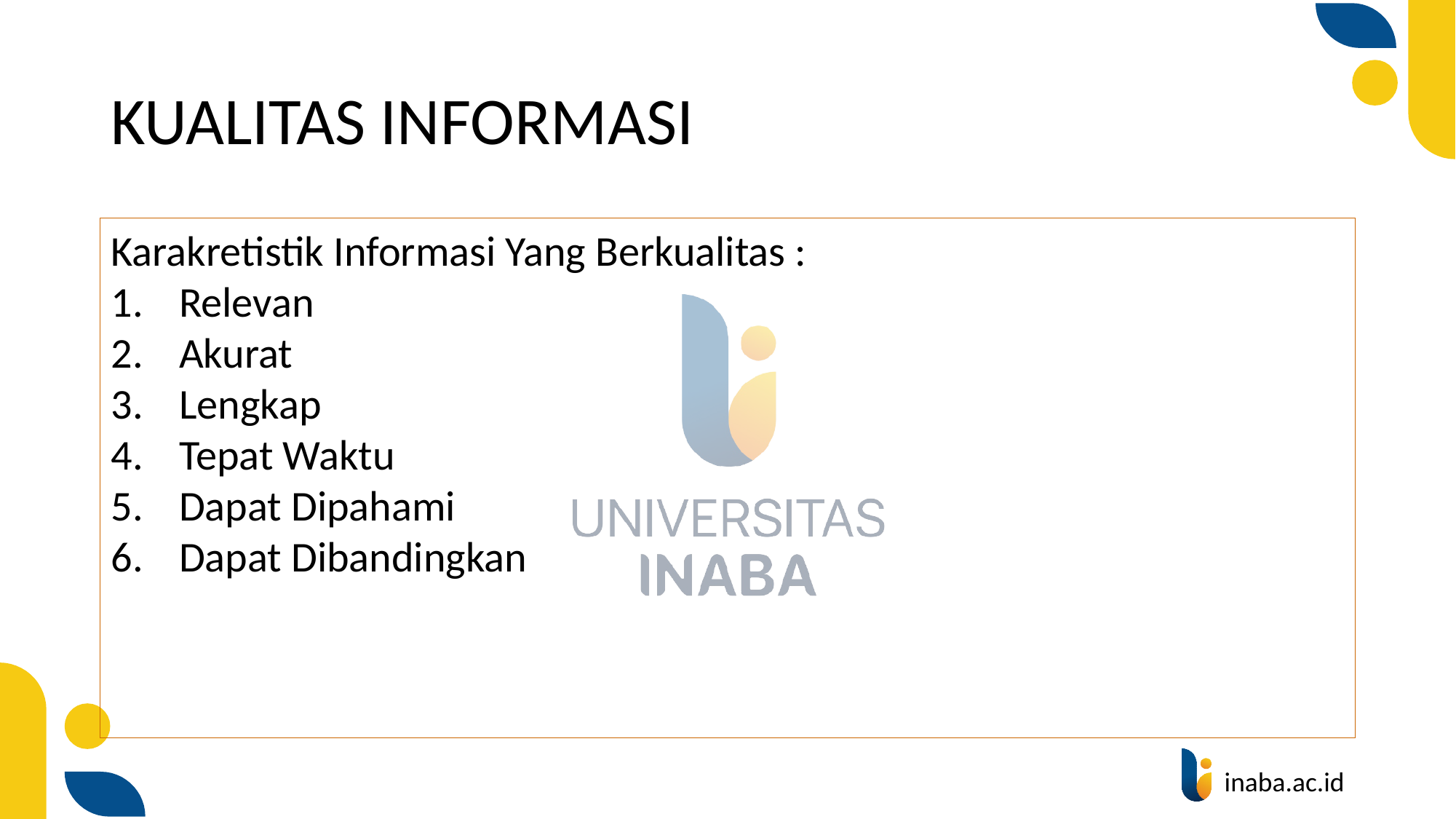

# KUALITAS INFORMASI
Karakretistik Informasi Yang Berkualitas :
Relevan
Akurat
Lengkap
Tepat Waktu
Dapat Dipahami
Dapat Dibandingkan